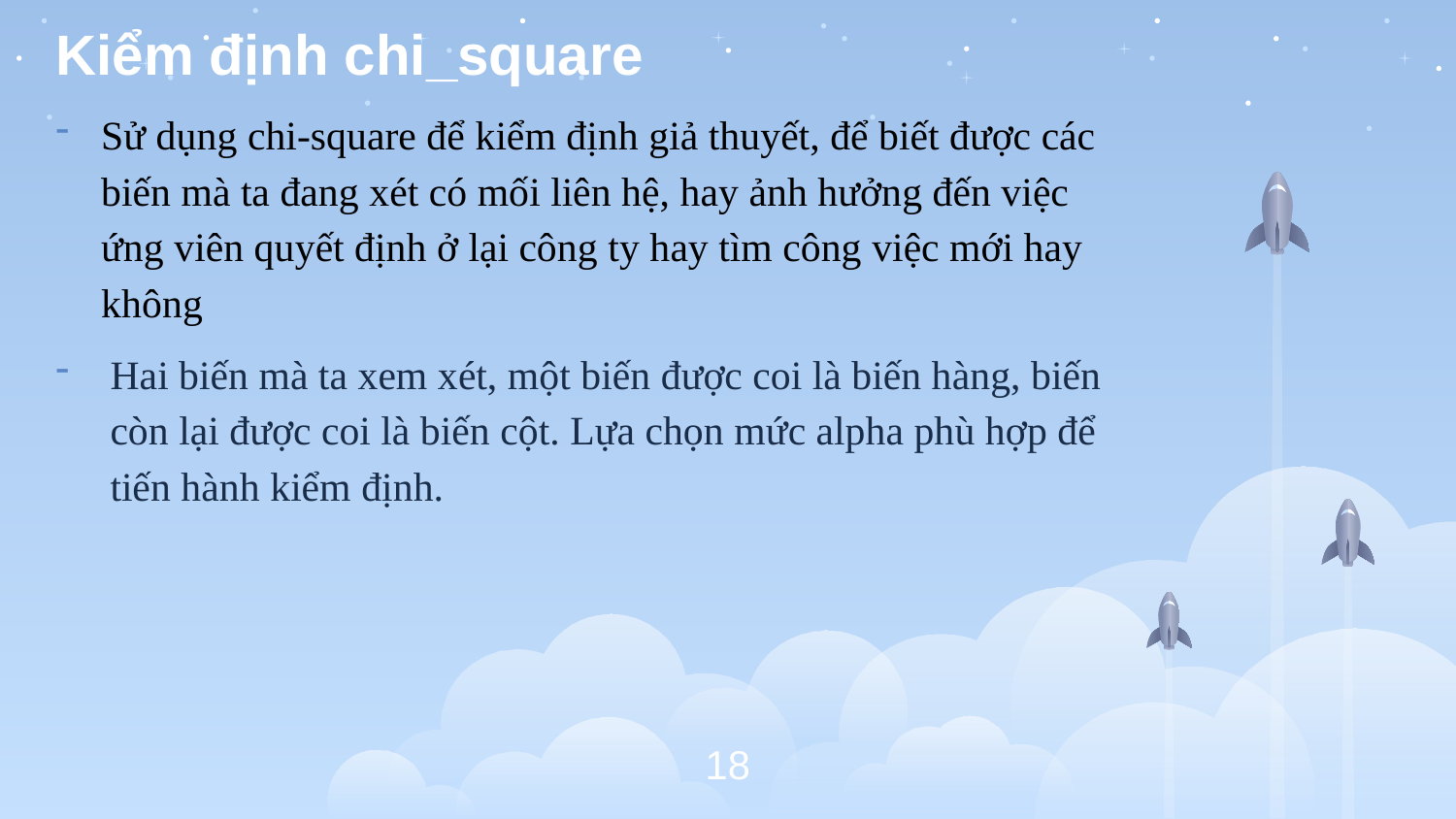

# Kiểm định chi_square
Sử dụng chi-square để kiểm định giả thuyết, để biết được các biến mà ta đang xét có mối liên hệ, hay ảnh hưởng đến việc ứng viên quyết định ở lại công ty hay tìm công việc mới hay không
Hai biến mà ta xem xét, một biến được coi là biến hàng, biến còn lại được coi là biến cột. Lựa chọn mức alpha phù hợp để tiến hành kiểm định.

18